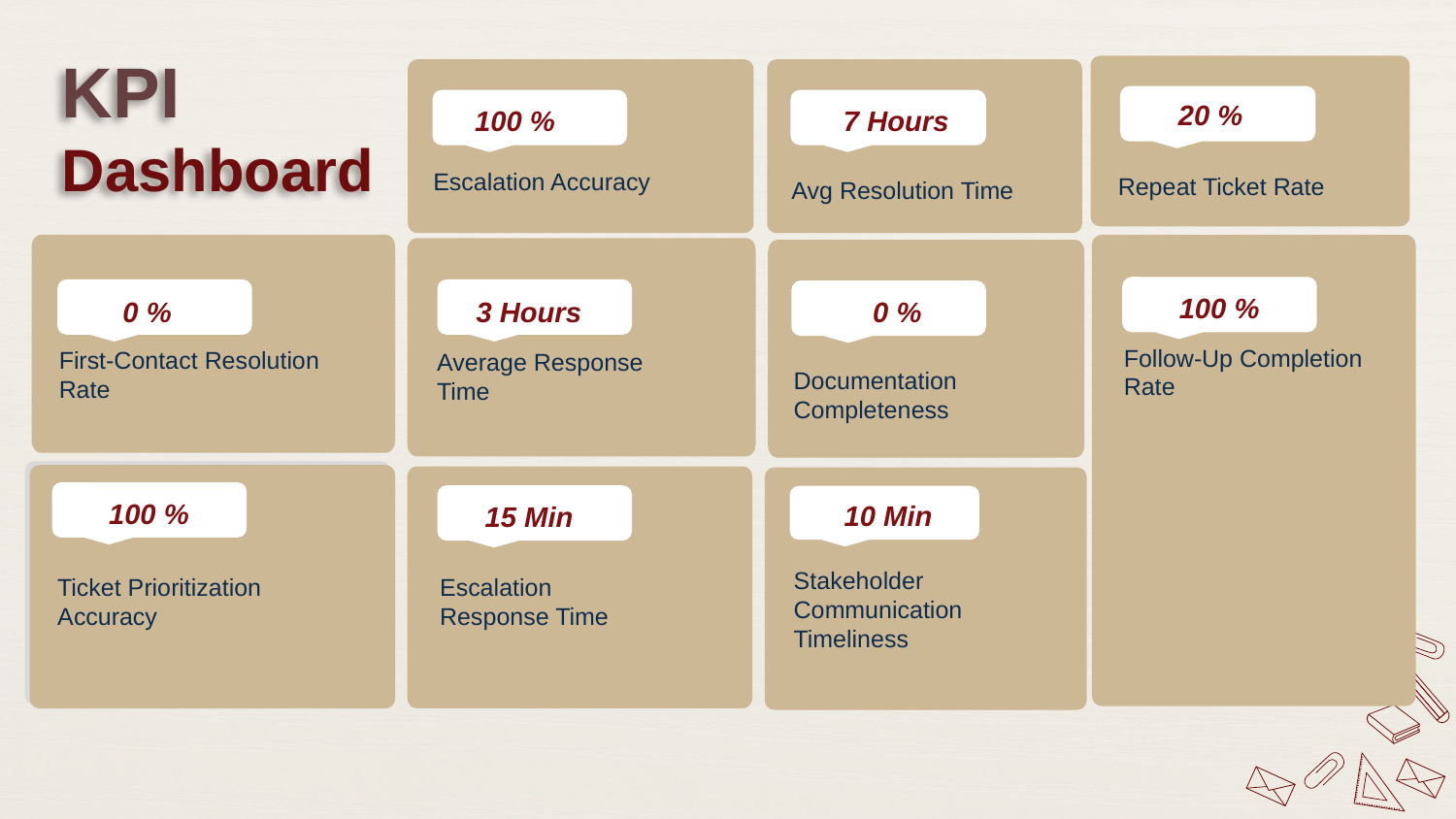

KPI
Dashboard

20 %

100 %
7 Hours
Escalation Accuracy

Repeat Ticket Rate

Avg Resolution Time

100 %
0 %
3 Hours
0 %
Follow-Up Completion Rate
First-Contact Resolution Rate
Average Response Time
Documentation Completeness

100 %
Ticket Prioritization Accuracy

100 %
10 Min
15 Min
Stakeholder Communication Timeliness
Ticket Prioritization Accuracy
Escalation Response Time